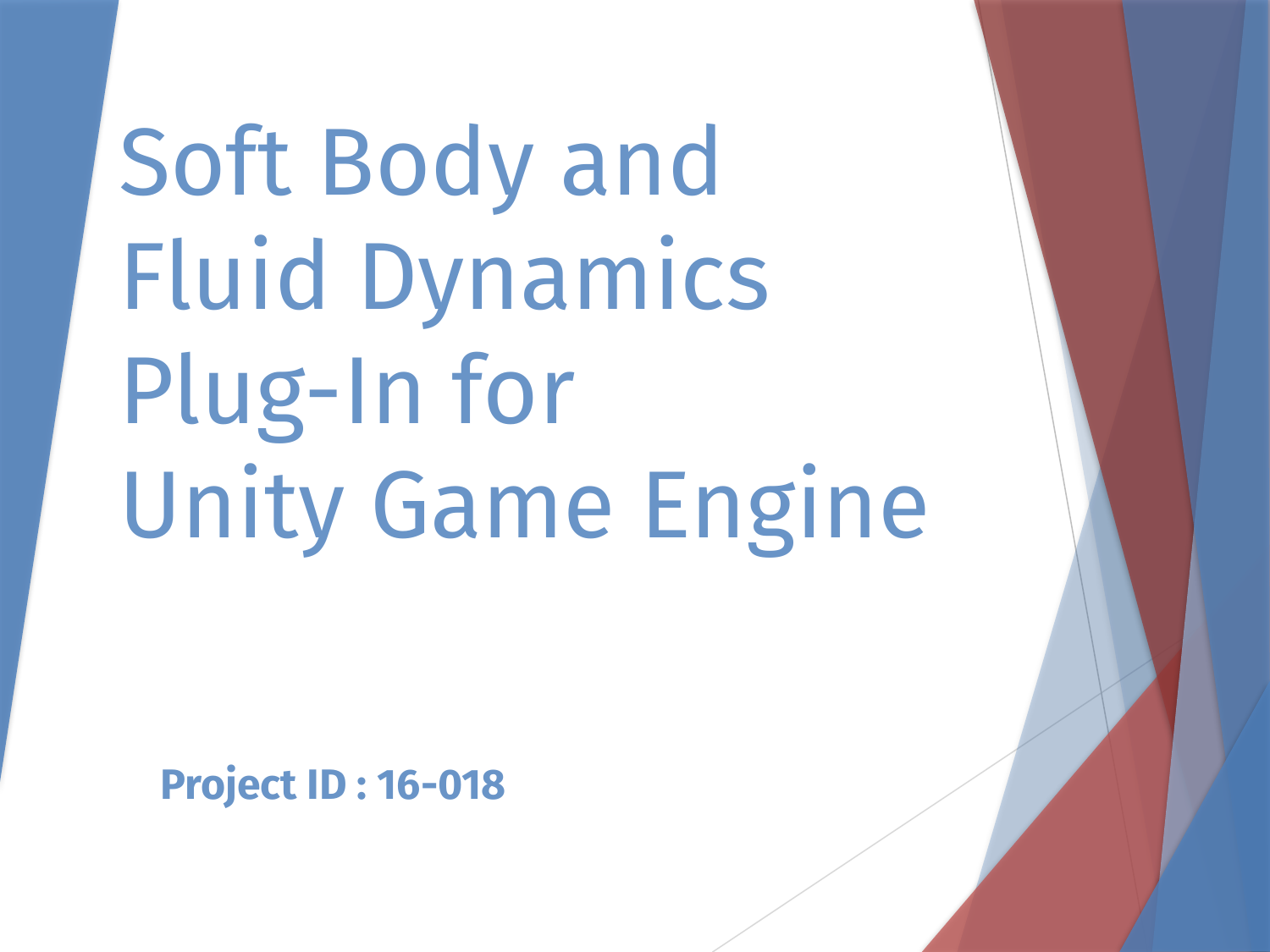

# Soft Body and Fluid Dynamics Plug-In for Unity Game Engine
Project ID : 16-018